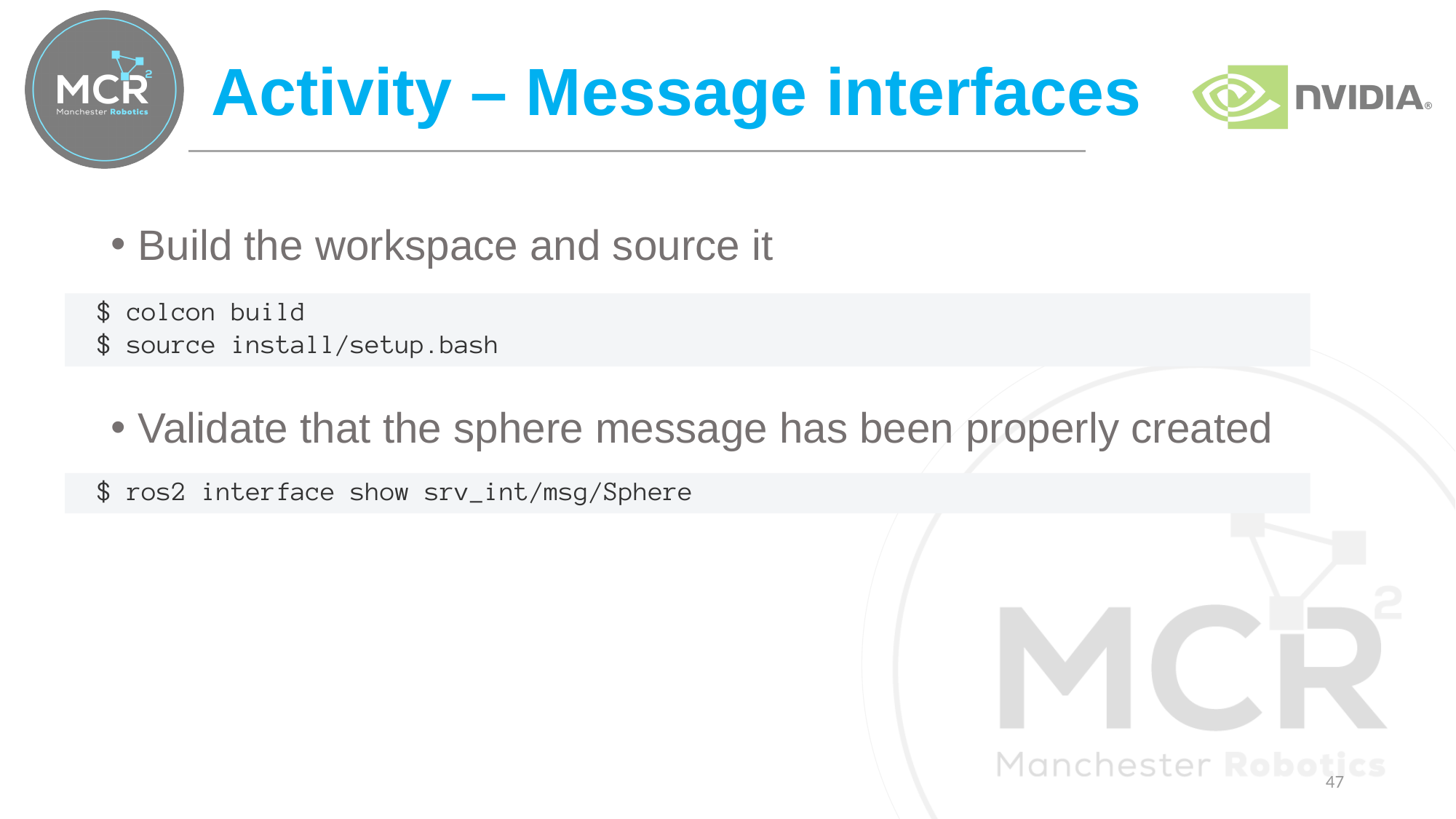

# Activity – Message interfaces
Build the workspace and source it

Validate that the sphere message has been properly created

$ colcon build
$ source install/setup.bash
$ ros2 interface show srv_int/msg/Sphere
47